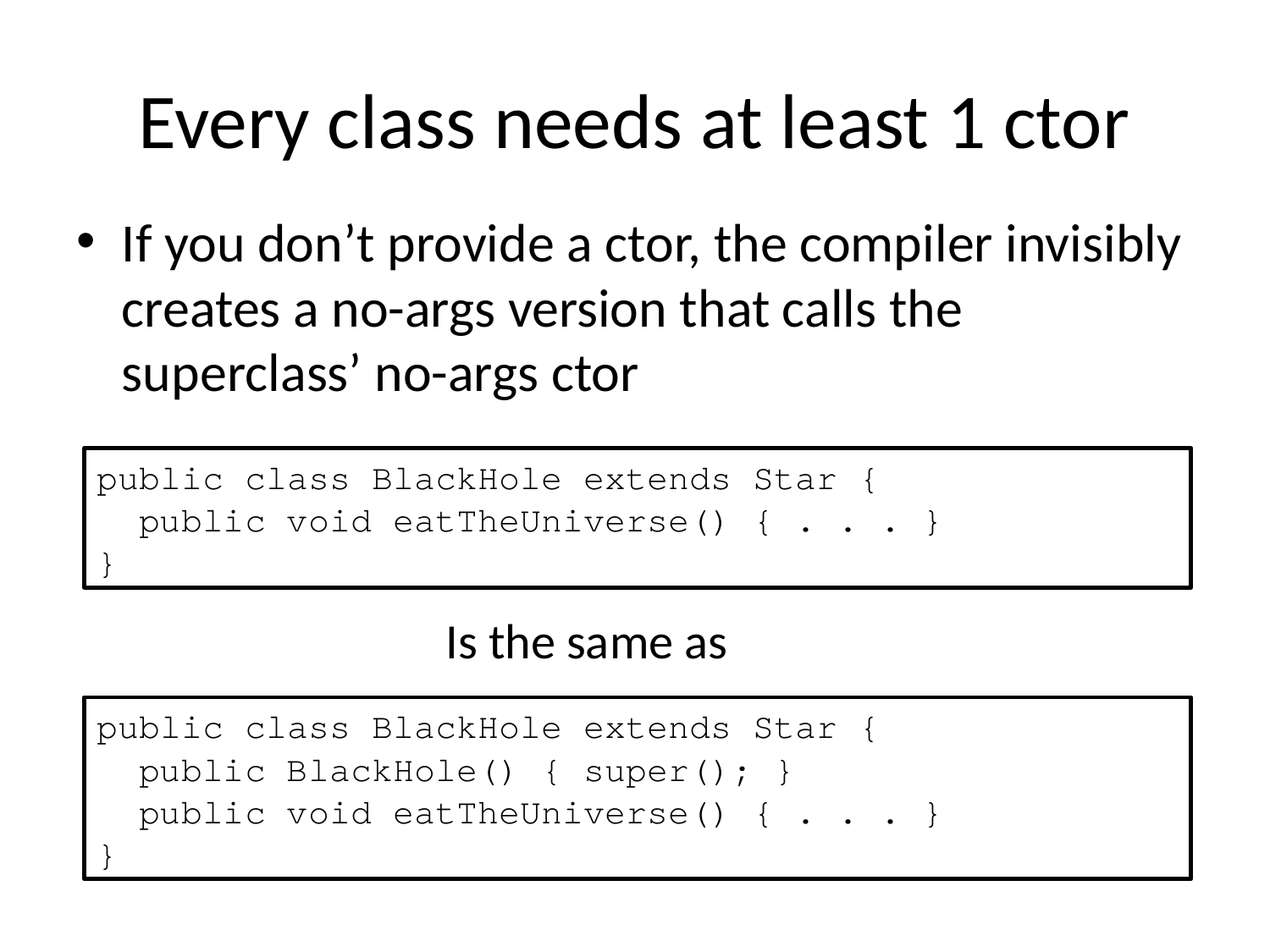

# Every class needs at least 1 ctor
If you don’t provide a ctor, the compiler invisibly creates a no-args version that calls the superclass’ no-args ctor
public class BlackHole extends Star {
  public void eatTheUniverse() { . . . }
}
Is the same as
public class BlackHole extends Star {
  public BlackHole() { super(); }
  public void eatTheUniverse() { . . . }
}